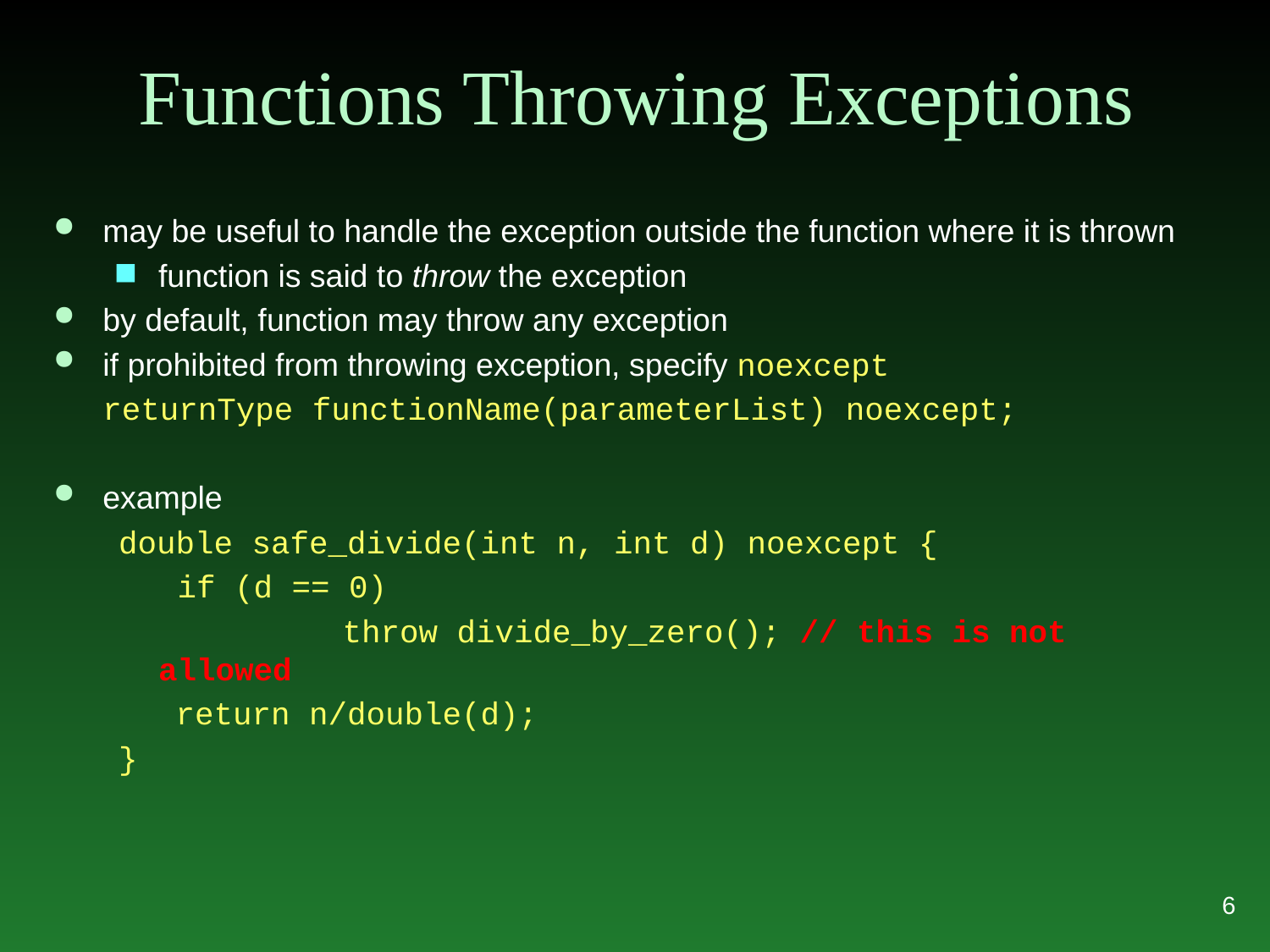

# Functions Throwing Exceptions
may be useful to handle the exception outside the function where it is thrown
function is said to throw the exception
by default, function may throw any exception
if prohibited from throwing exception, specify noexcept
	returnType functionName(parameterList) noexcept;

example
double safe_divide(int n, int d) noexcept {
	 if (d == 0)
 		   throw divide_by_zero(); // this is not allowed
   return n/double(d);
}

6